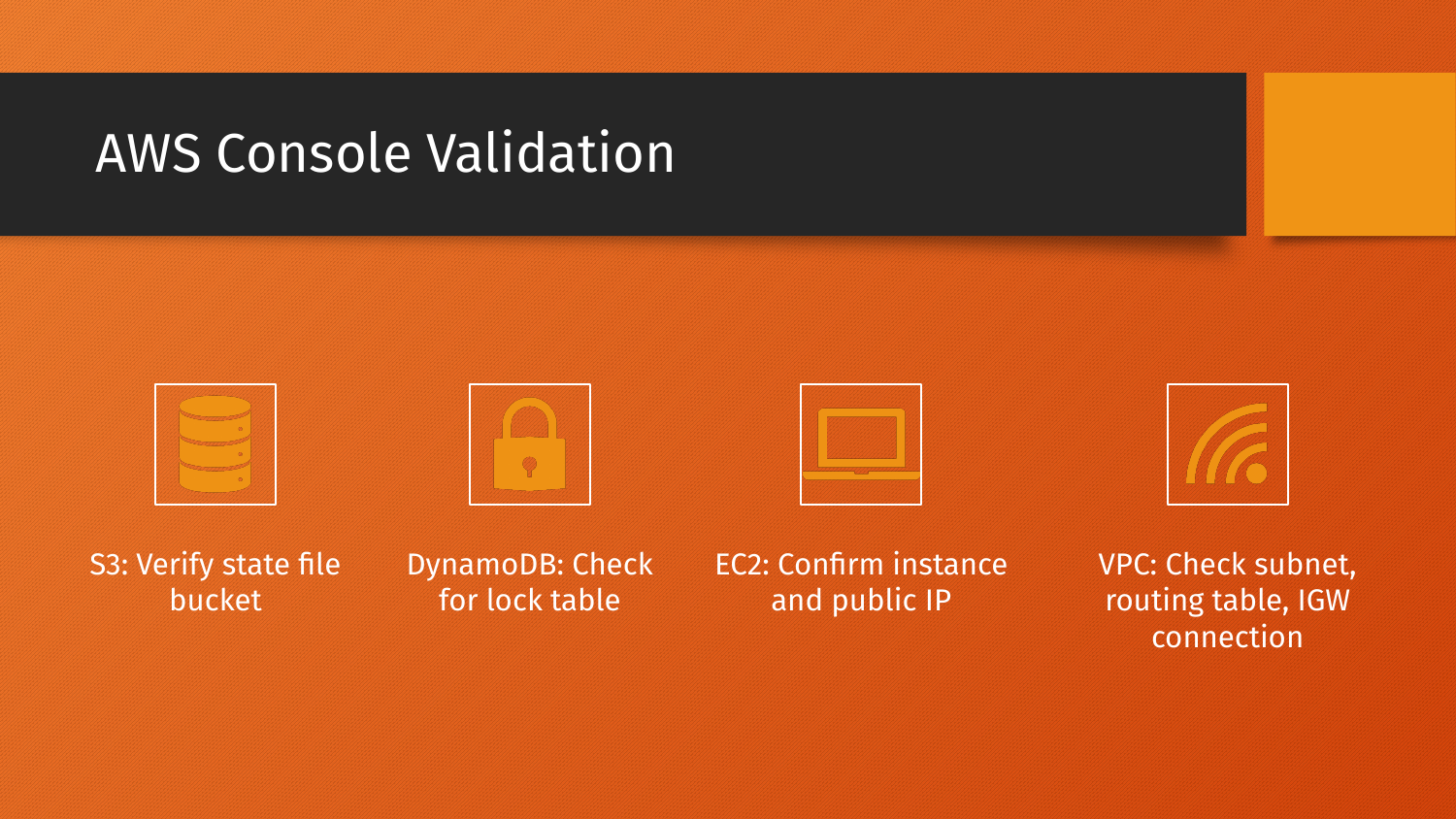

# AWS Console Validation
S3: Verify state file bucket
DynamoDB: Check for lock table
EC2: Confirm instance and public IP
VPC: Check subnet, routing table, IGW connection